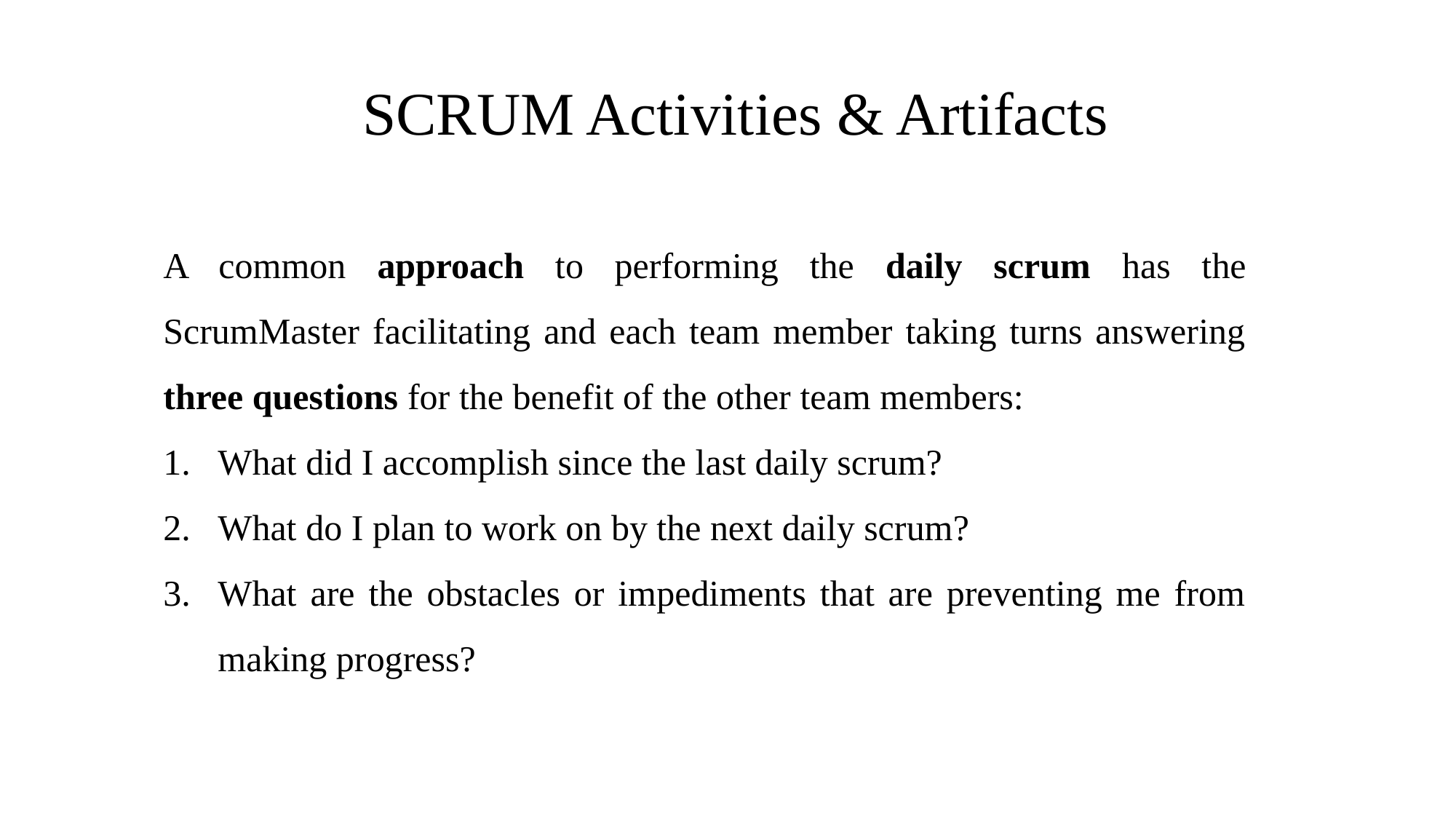

# SCRUM Activities & Artifacts
A common approach to performing the daily scrum has the ScrumMaster facilitating and each team member taking turns answering three questions for the benefit of the other team members:
What did I accomplish since the last daily scrum?
What do I plan to work on by the next daily scrum?
What are the obstacles or impediments that are preventing me from making progress?